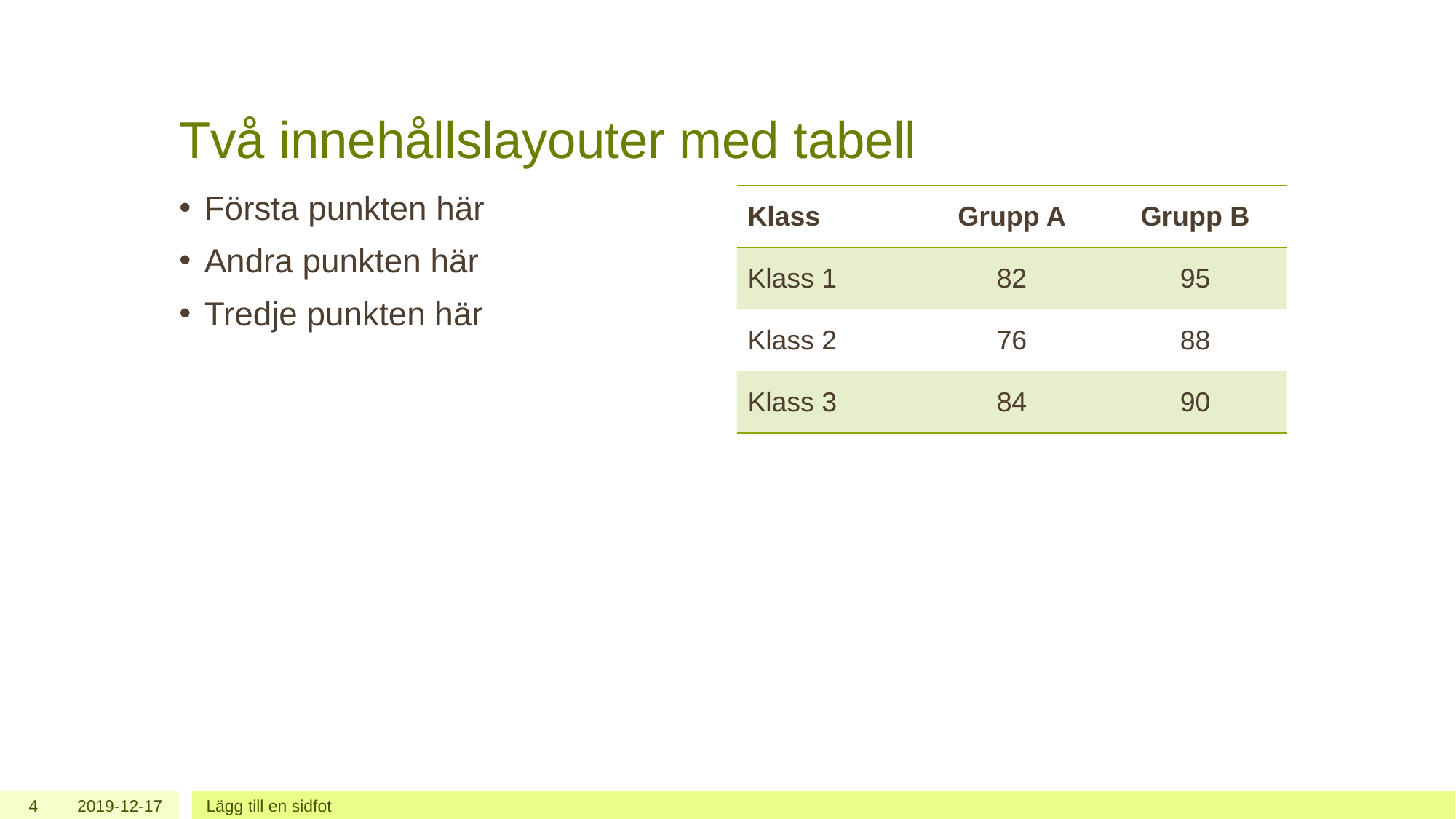

# Två innehållslayouter med tabell
| Klass | Grupp A | Grupp B |
| --- | --- | --- |
| Klass 1 | 82 | 95 |
| Klass 2 | 76 | 88 |
| Klass 3 | 84 | 90 |
Första punkten här
Andra punkten här
Tredje punkten här
4
2019-12-17
Lägg till en sidfot